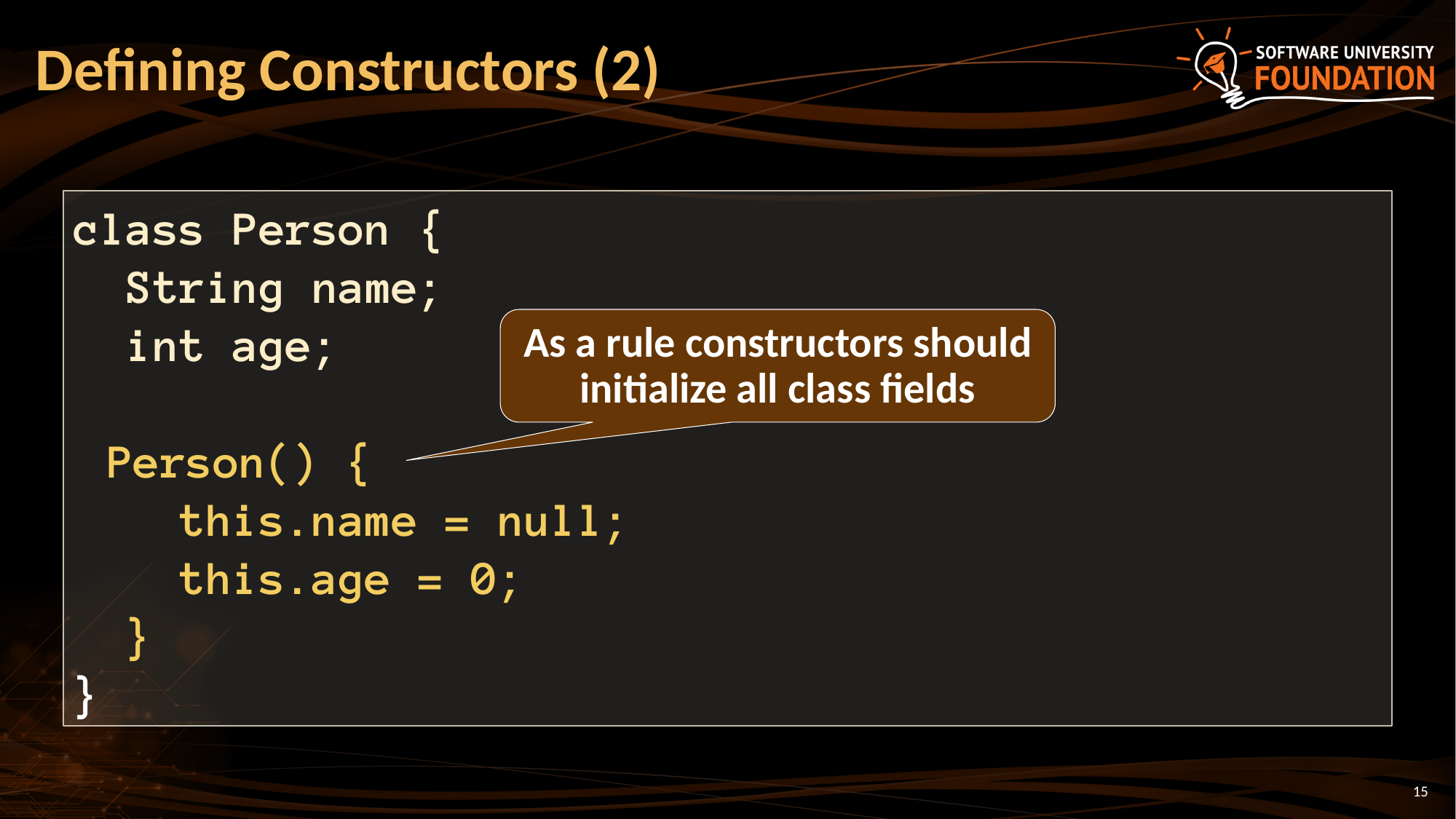

# Defining Constructors (2)
class Person {
  String name;
  int age;

	Person() {
    this.name = null;
    this.age = 0;
  }
}
As a rule constructors should initialize all class fields
15